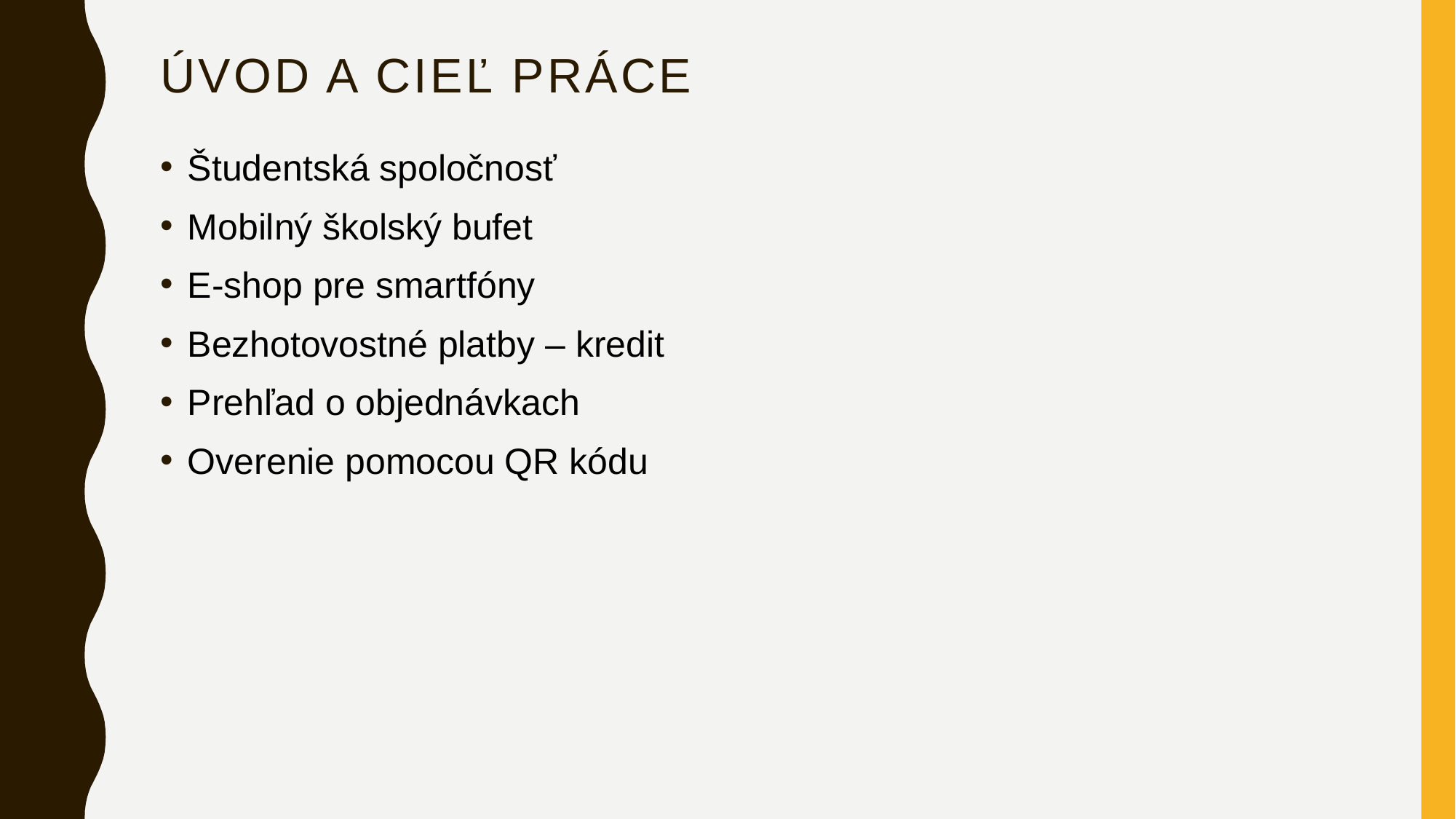

# Úvod a Cieľ práce
Študentská spoločnosť
Mobilný školský bufet
E-shop pre smartfóny
Bezhotovostné platby – kredit
Prehľad o objednávkach
Overenie pomocou QR kódu